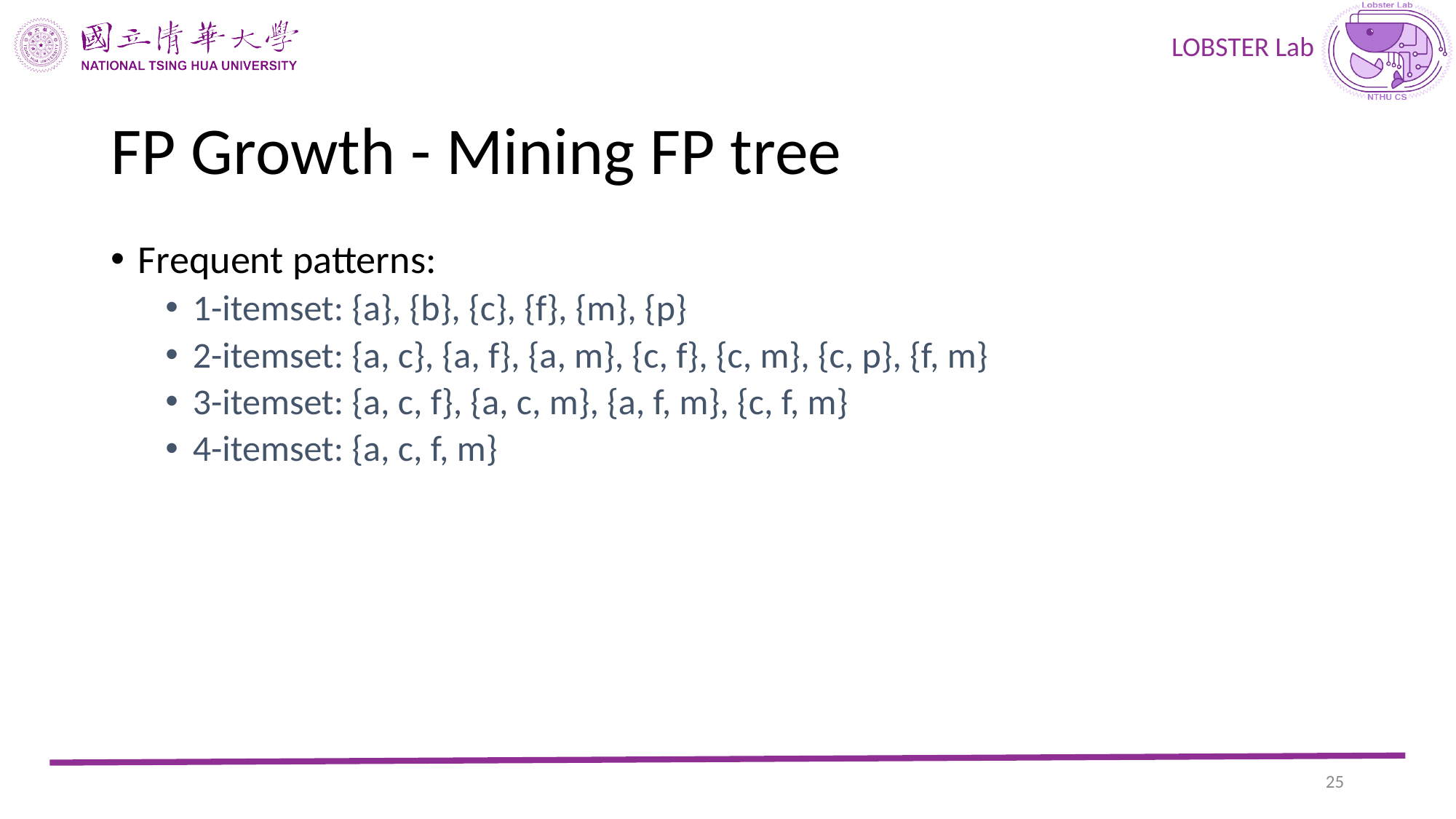

# FP Growth - Mining FP tree
Frequent patterns:
1-itemset: {a}, {b}, {c}, {f}, {m}, {p}
2-itemset: {a, c}, {a, f}, {a, m}, {c, f}, {c, m}, {c, p}, {f, m}
3-itemset: {a, c, f}, {a, c, m}, {a, f, m}, {c, f, m}
4-itemset: {a, c, f, m}
25